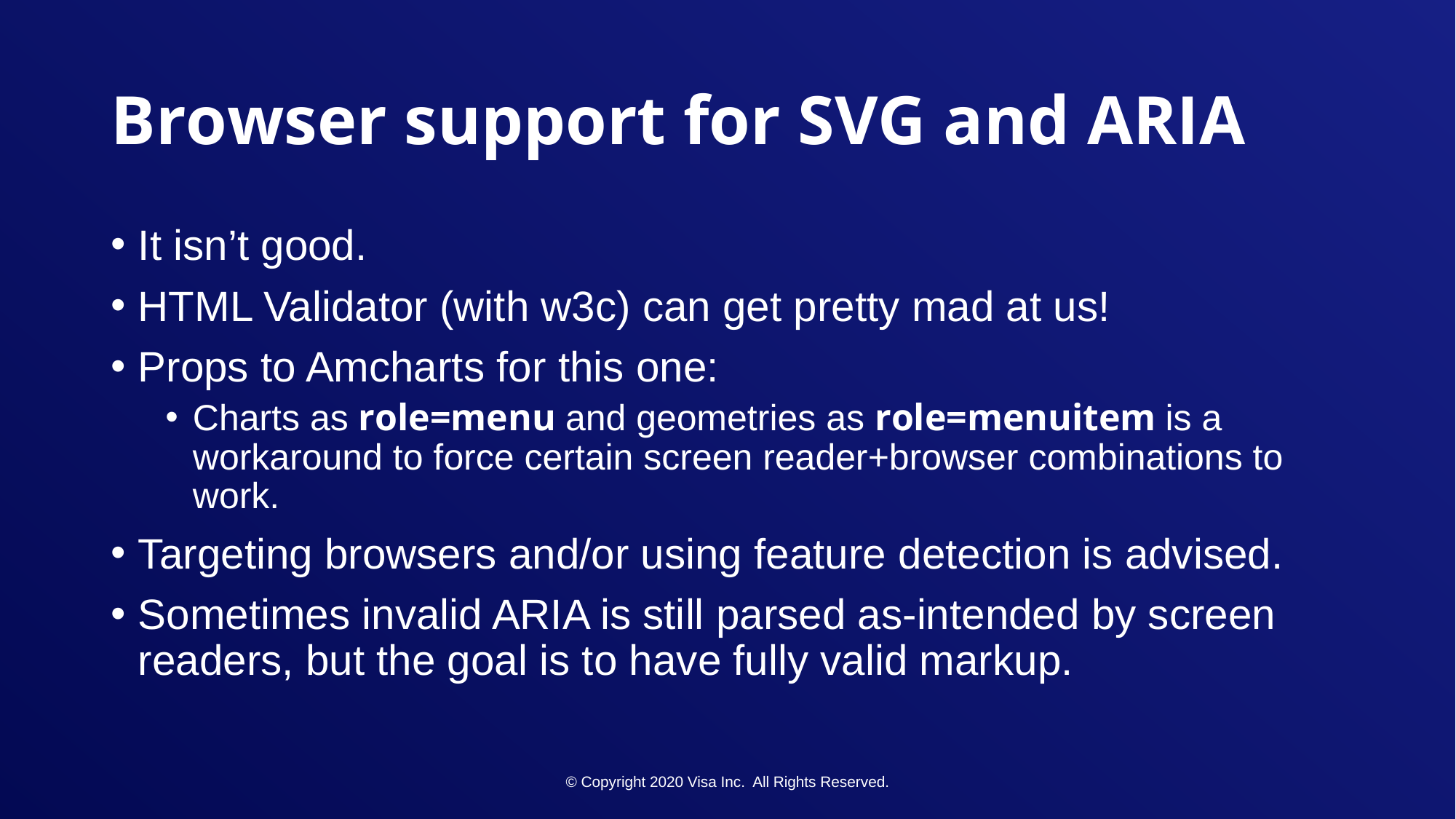

# Browser support for SVG and ARIA
It isn’t good.
HTML Validator (with w3c) can get pretty mad at us!
Props to Amcharts for this one:
Charts as role=menu and geometries as role=menuitem is a workaround to force certain screen reader+browser combinations to work.
Targeting browsers and/or using feature detection is advised.
Sometimes invalid ARIA is still parsed as-intended by screen readers, but the goal is to have fully valid markup.
© Copyright 2020 Visa Inc.  All Rights Reserved.